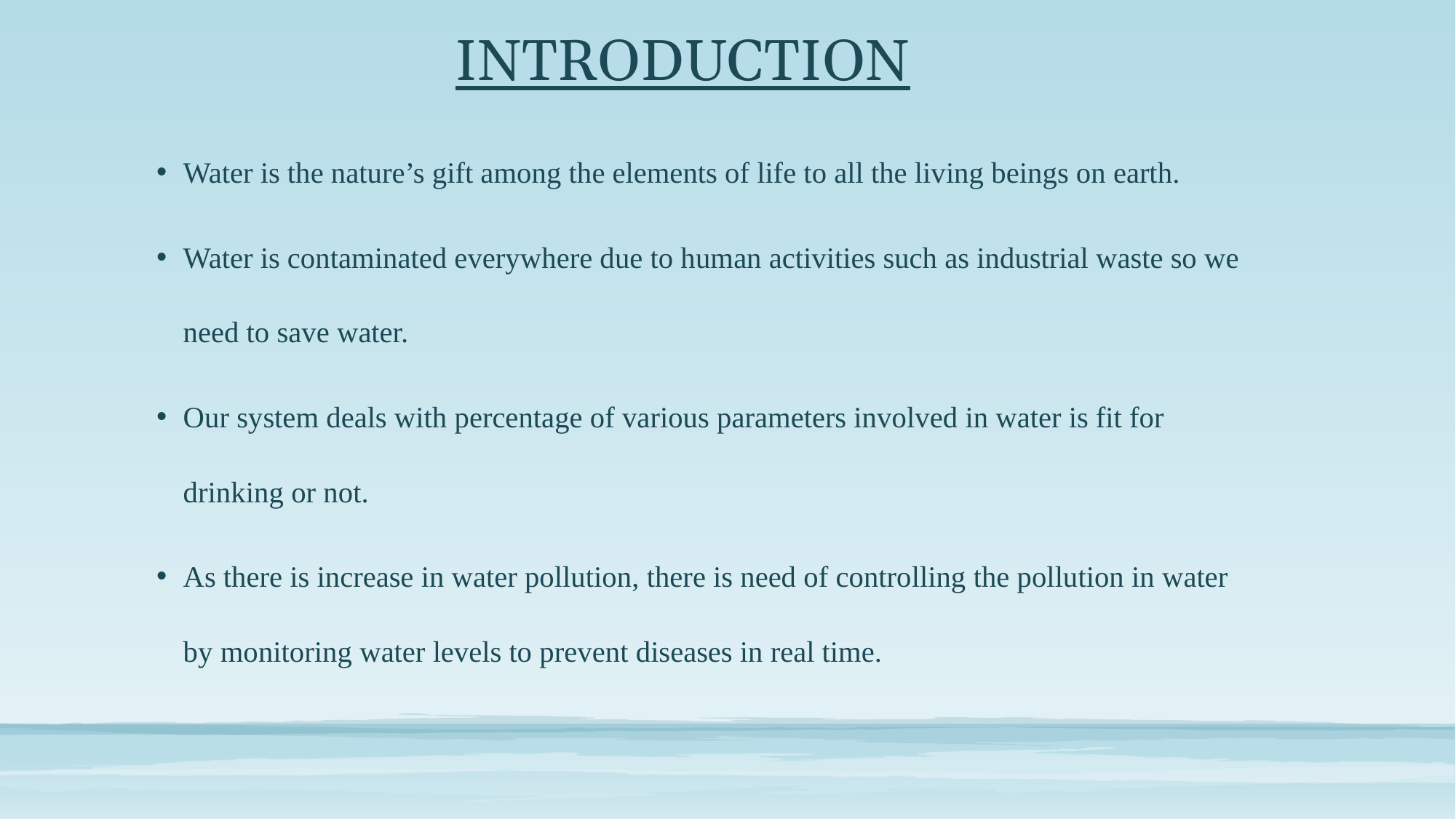

# INTRODUCTION
Water is the nature’s gift among the elements of life to all the living beings on earth.
Water is contaminated everywhere due to human activities such as industrial waste so we need to save water.
Our system deals with percentage of various parameters involved in water is fit for drinking or not.
As there is increase in water pollution, there is need of controlling the pollution in water by monitoring water levels to prevent diseases in real time.